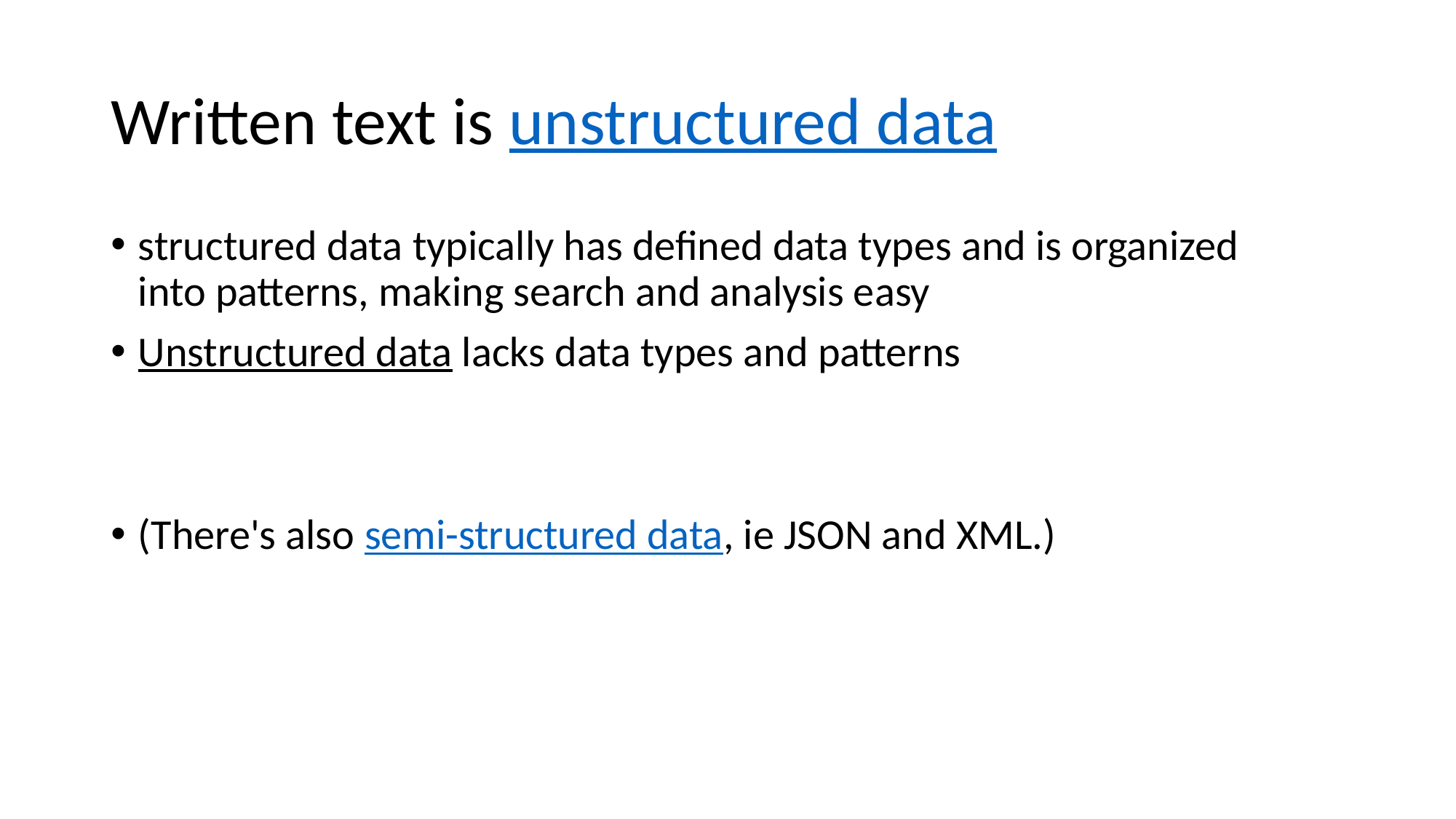

# Written text is unstructured data
structured data typically has defined data types and is organized into patterns, making search and analysis easy
Unstructured data lacks data types and patterns

(There's also semi-structured data, ie JSON and XML.)